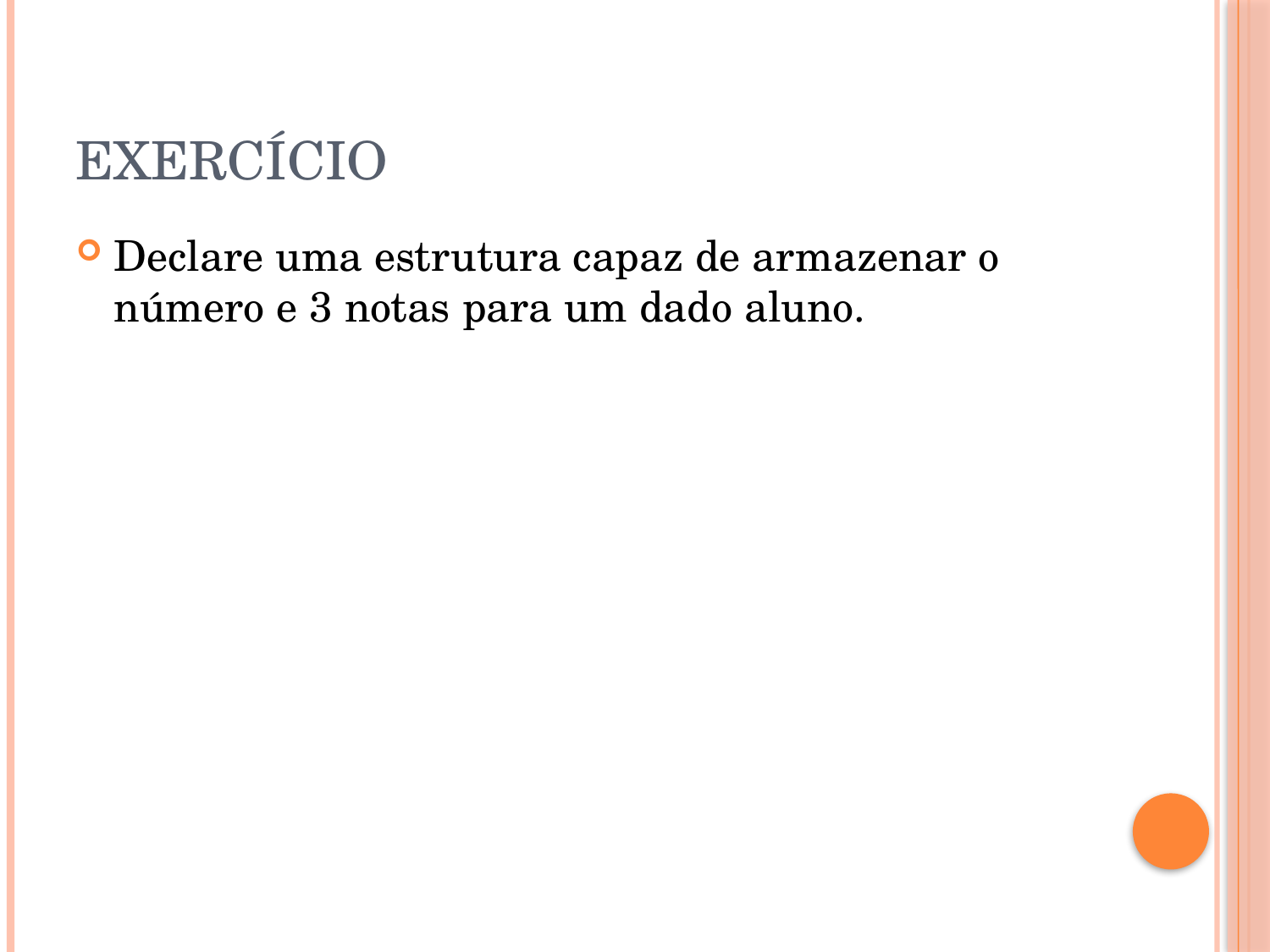

# Exercício
Declare uma estrutura capaz de armazenar o número e 3 notas para um dado aluno.